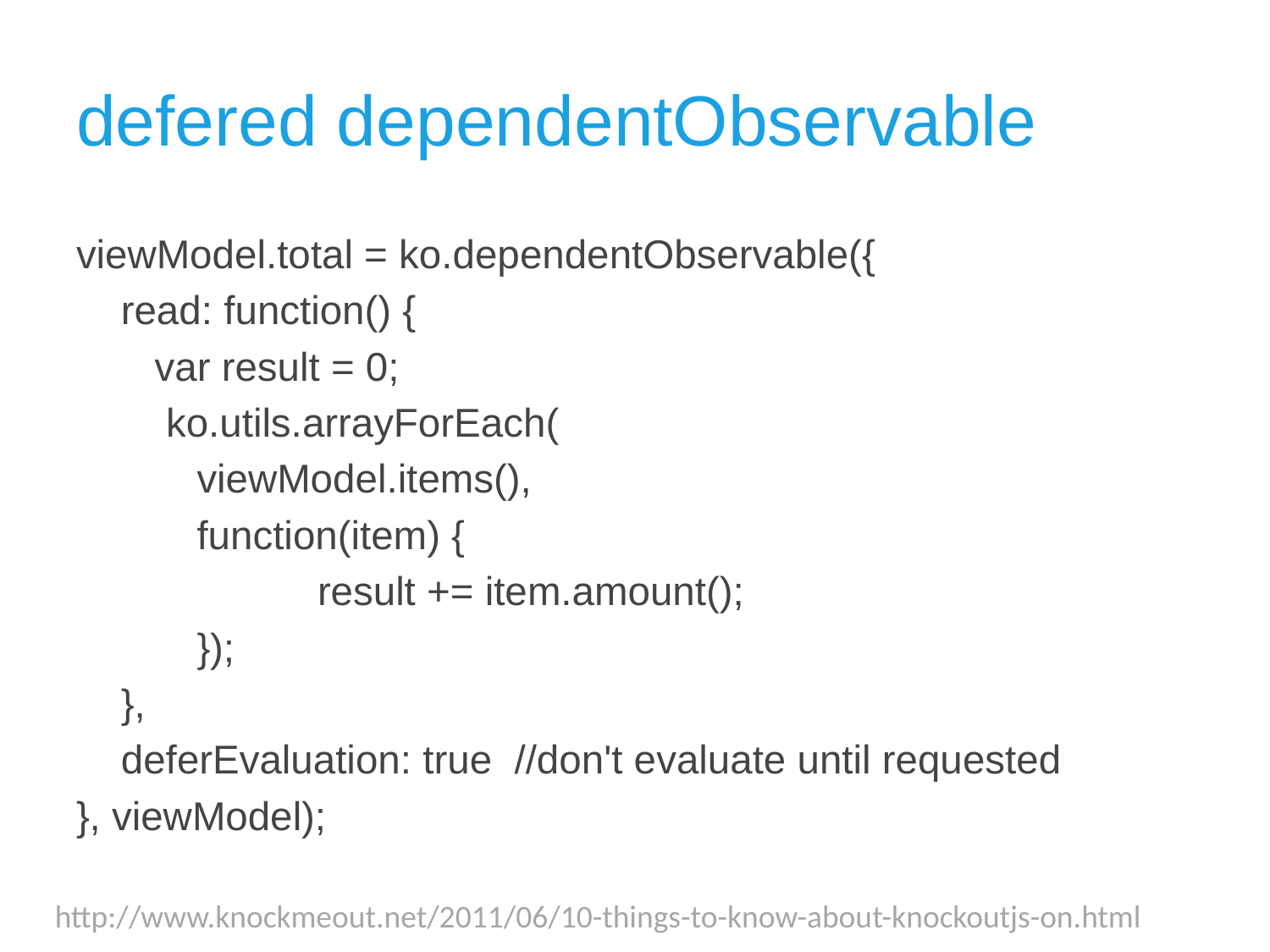

# defered dependentObservable
viewModel.total = ko.dependentObservable({
    read: function() {
       var result = 0;
        ko.utils.arrayForEach(
	viewModel.items(),
	function(item) {
		result += item.amount();
	});
    },
    deferEvaluation: true  //don't evaluate until requested
}, viewModel);
http://www.knockmeout.net/2011/06/10-things-to-know-about-knockoutjs-on.html